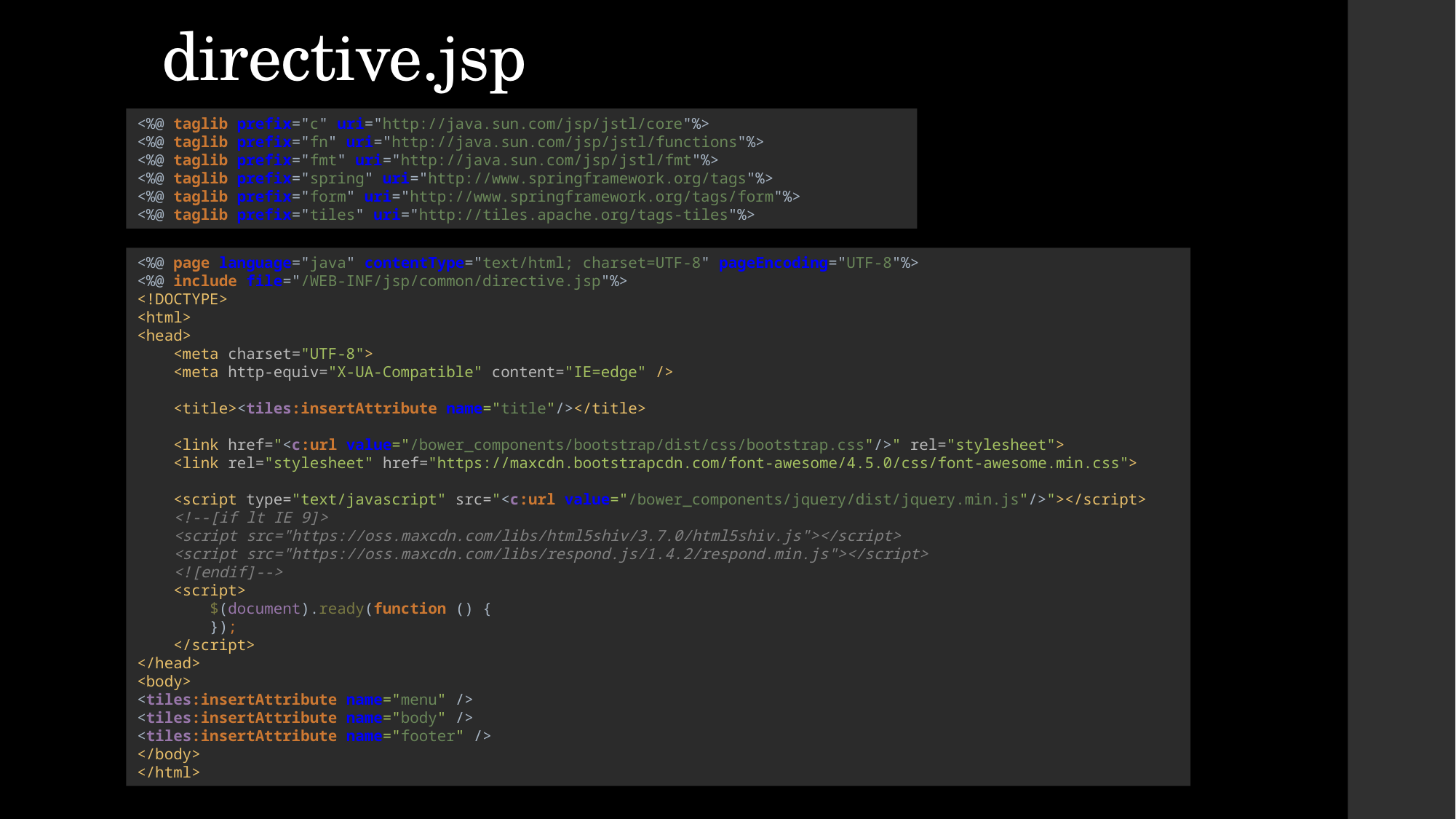

# directive.jsp
<%@ taglib prefix="c" uri="http://java.sun.com/jsp/jstl/core"%>
<%@ taglib prefix="fn" uri="http://java.sun.com/jsp/jstl/functions"%>
<%@ taglib prefix="fmt" uri="http://java.sun.com/jsp/jstl/fmt"%>
<%@ taglib prefix="spring" uri="http://www.springframework.org/tags"%>
<%@ taglib prefix="form" uri="http://www.springframework.org/tags/form"%>
<%@ taglib prefix="tiles" uri="http://tiles.apache.org/tags-tiles"%>
<%@ page language="java" contentType="text/html; charset=UTF-8" pageEncoding="UTF-8"%>
<%@ include file="/WEB-INF/jsp/common/directive.jsp"%>
<!DOCTYPE>
<html>
<head>
    <meta charset="UTF-8">
    <meta http-equiv="X-UA-Compatible" content="IE=edge" />
    <title><tiles:insertAttribute name="title"/></title>
    <link href="<c:url value="/bower_components/bootstrap/dist/css/bootstrap.css"/>" rel="stylesheet">
    <link rel="stylesheet" href="https://maxcdn.bootstrapcdn.com/font-awesome/4.5.0/css/font-awesome.min.css">
    <script type="text/javascript" src="<c:url value="/bower_components/jquery/dist/jquery.min.js"/>"></script>
    <!--[if lt IE 9]>
    <script src="https://oss.maxcdn.com/libs/html5shiv/3.7.0/html5shiv.js"></script>
    <script src="https://oss.maxcdn.com/libs/respond.js/1.4.2/respond.min.js"></script>
    <![endif]-->
    <script>
        $(document).ready(function () {
        });
    </script>
</head>
<body>
<tiles:insertAttribute name="menu" />
<tiles:insertAttribute name="body" />
<tiles:insertAttribute name="footer" />
</body>
</html>